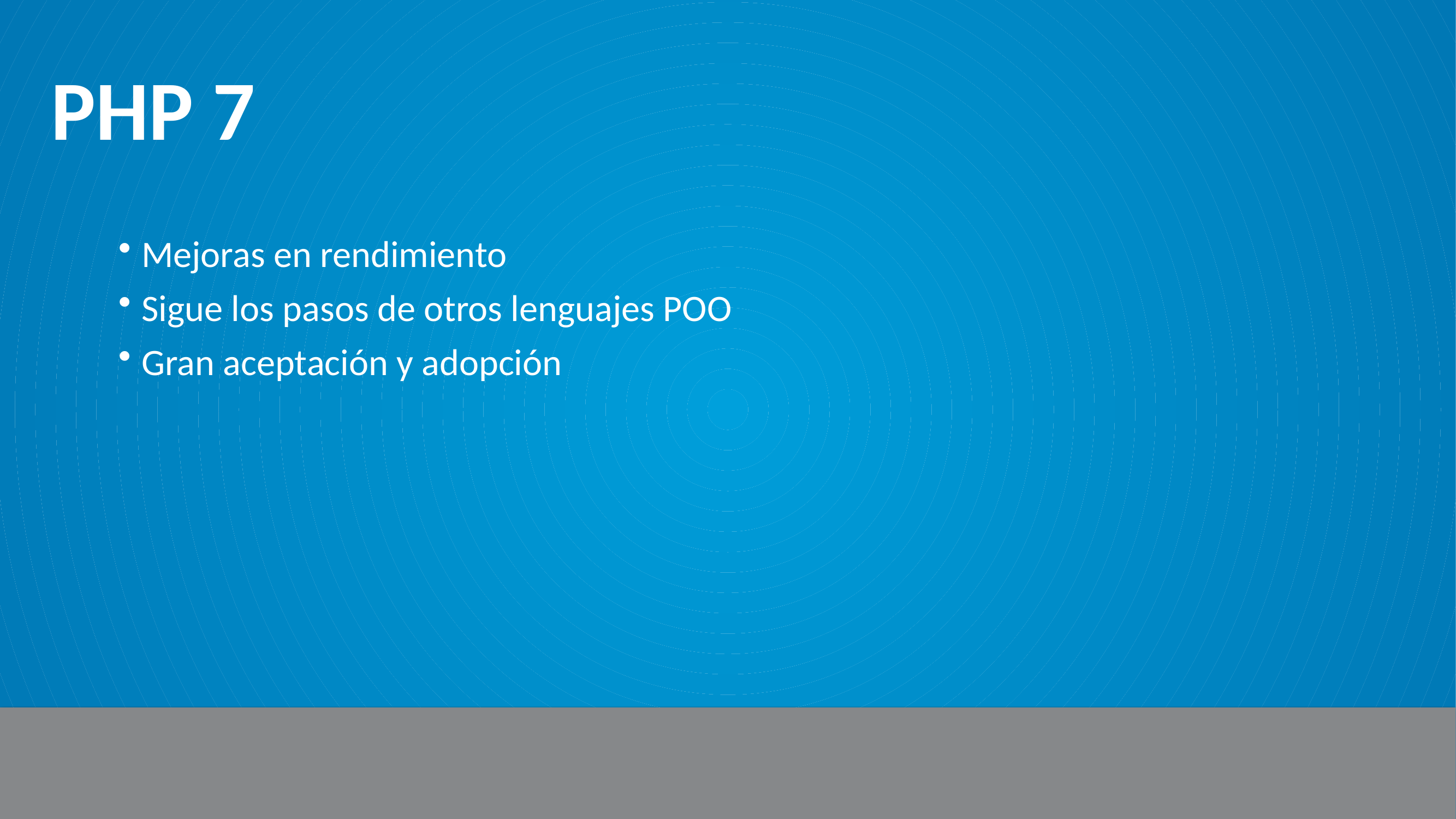

# PHP 7
Mejoras en rendimiento
Sigue los pasos de otros lenguajes POO
Gran aceptación y adopción